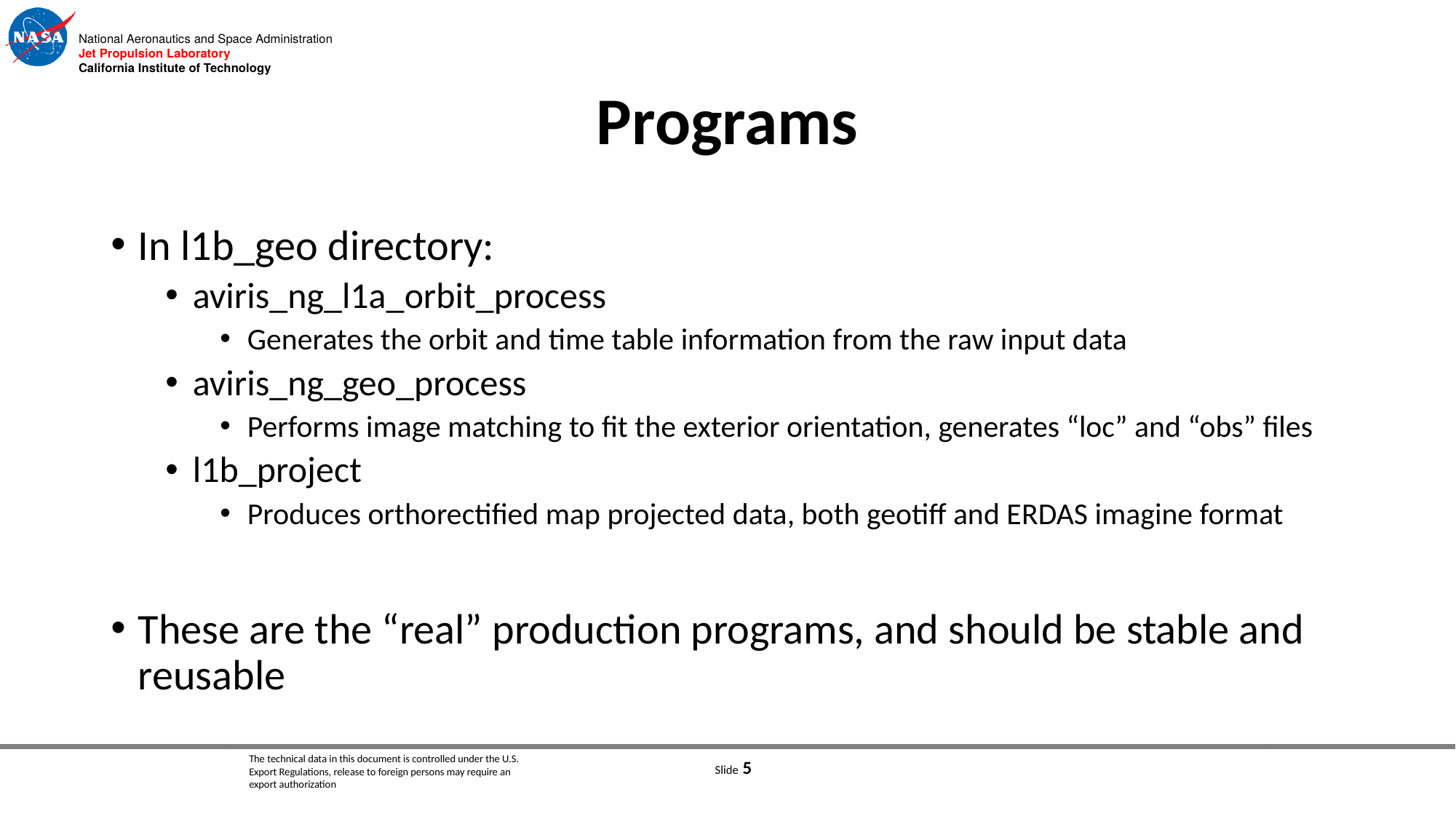

# Programs
In l1b_geo directory:
aviris_ng_l1a_orbit_process
Generates the orbit and time table information from the raw input data
aviris_ng_geo_process
Performs image matching to fit the exterior orientation, generates “loc” and “obs” files
l1b_project
Produces orthorectified map projected data, both geotiff and ERDAS imagine format

These are the “real” production programs, and should be stable and reusable